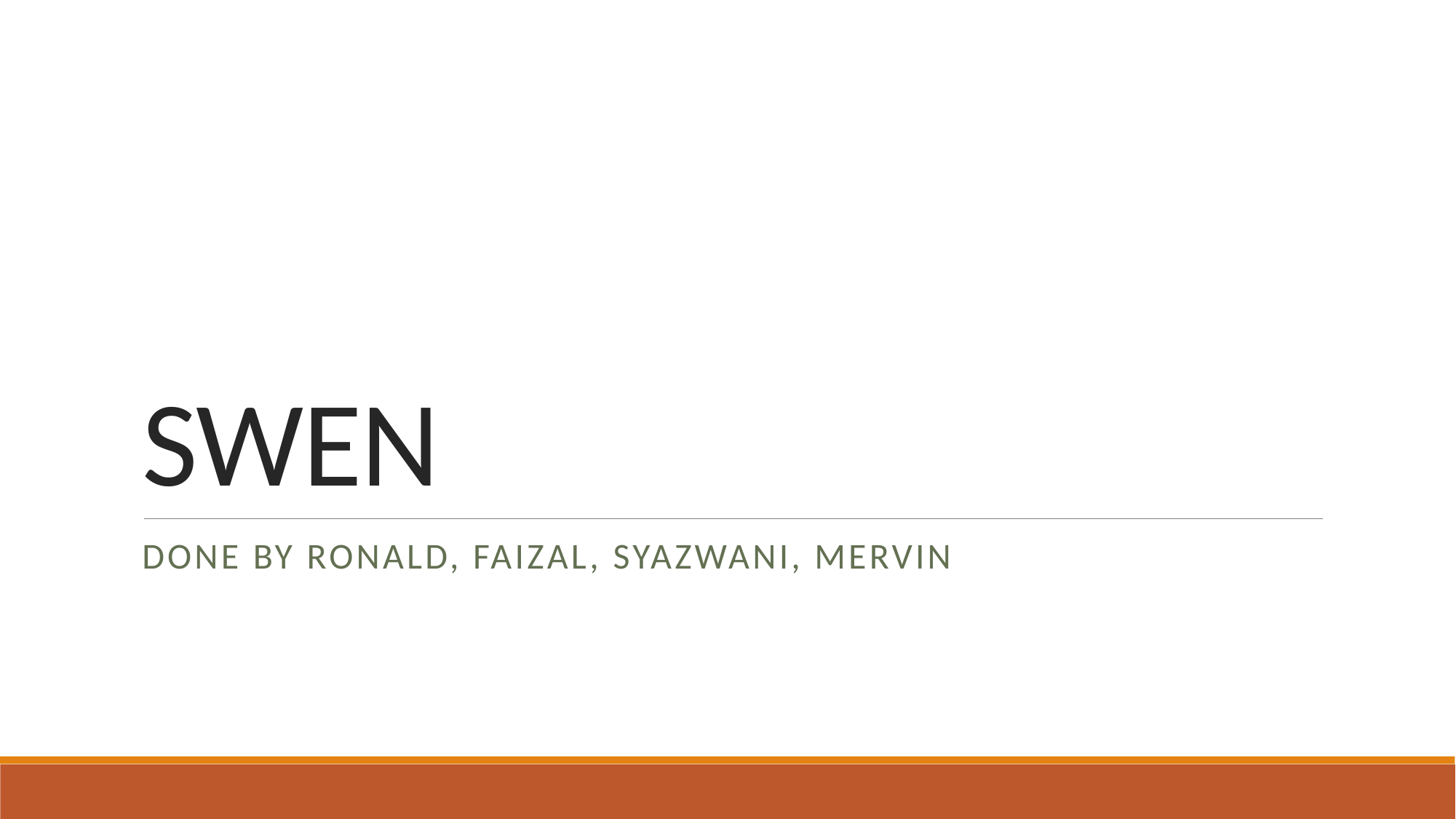

# SWEN
Done By Ronald, Faizal, Syazwani, Mervin